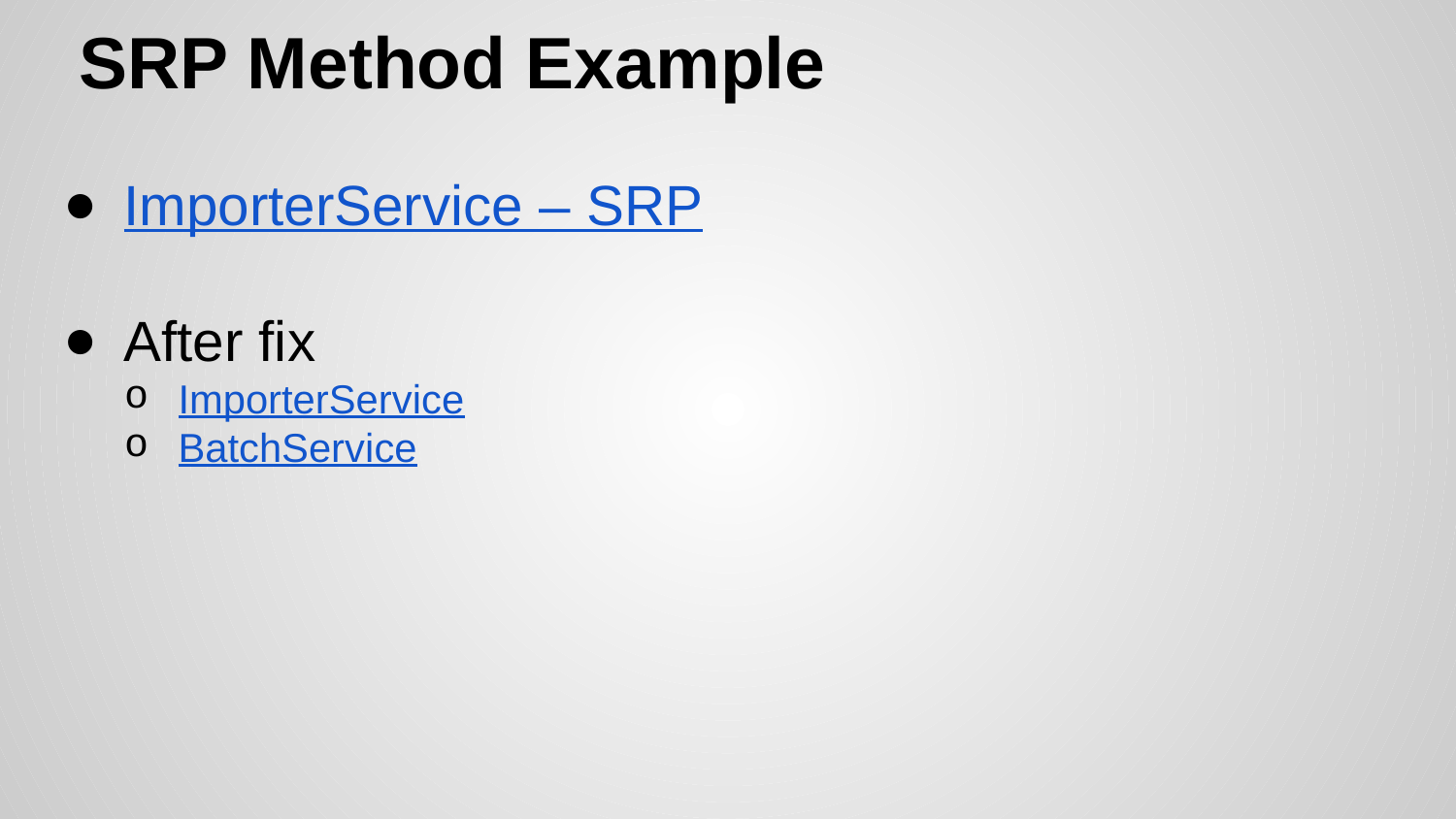

# SRP Method Example
ImporterService – SRP

After fix
ImporterService
BatchService